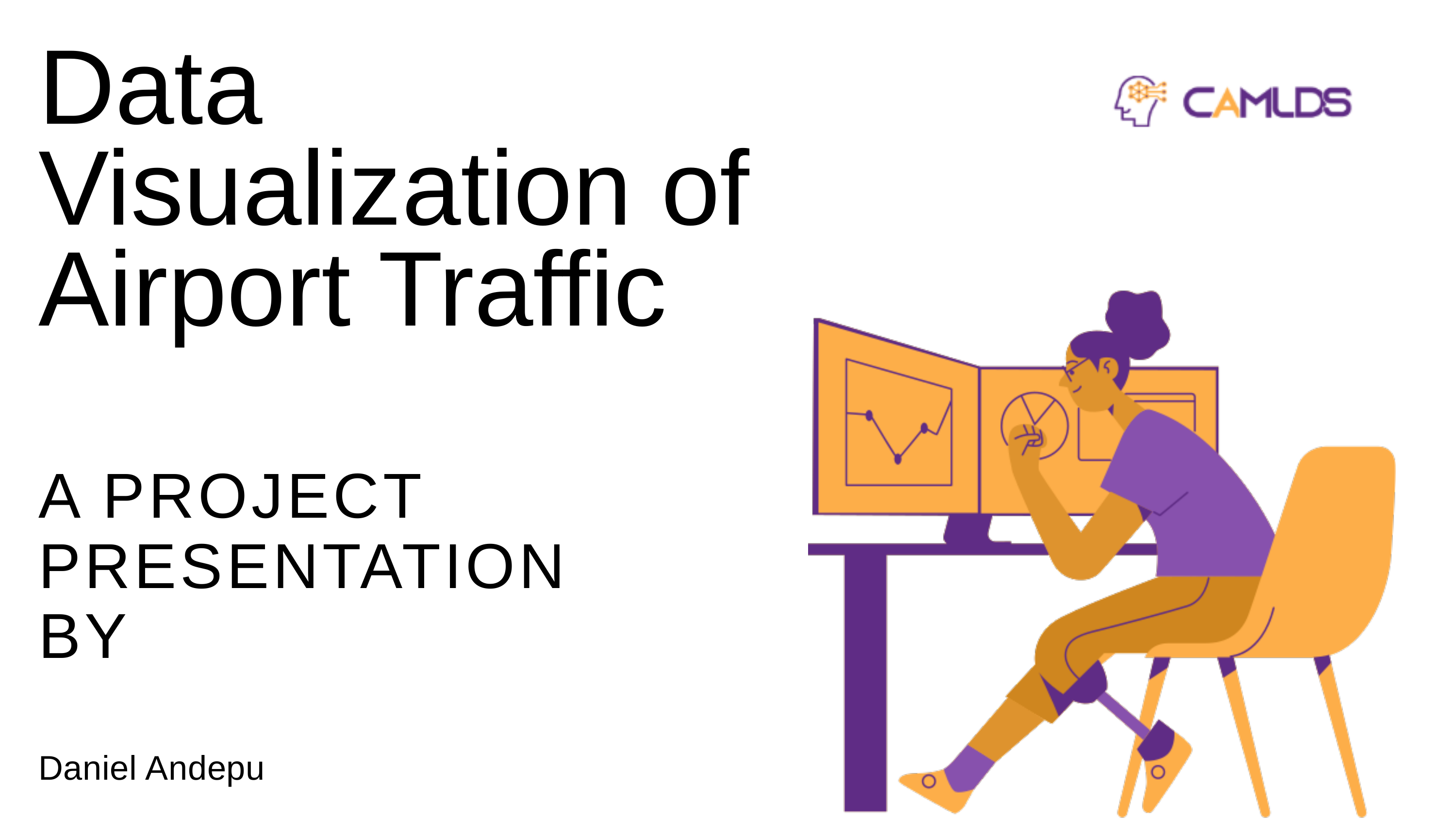

Data Visualization of Airport Traffic

A PROJECT PRESENTATION
BY
Daniel Andepu